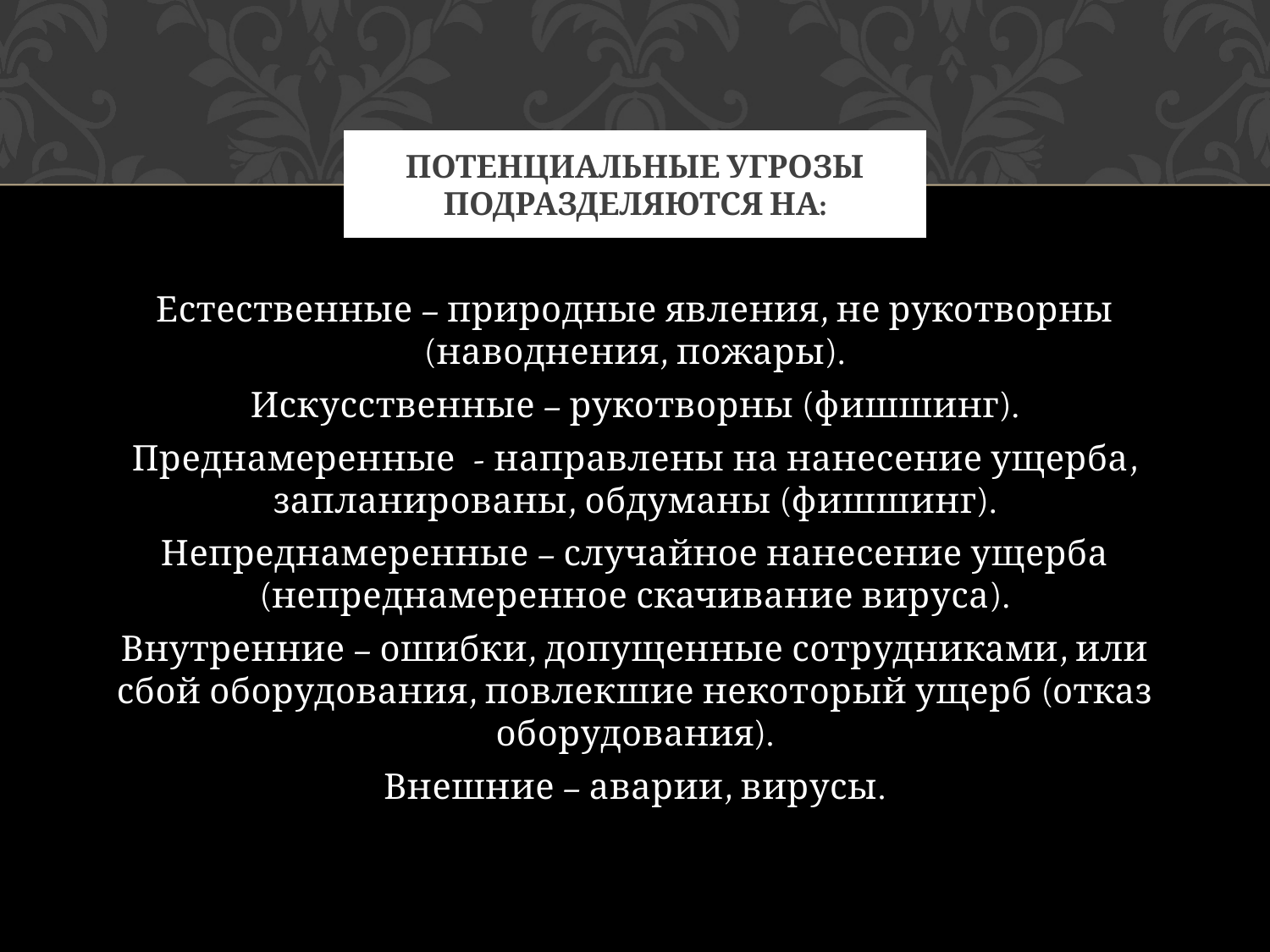

# Потенциальные угрозы подразделяются на:
Естественные – природные явления, не рукотворны (наводнения, пожары).
Искусственные – рукотворны (фишшинг).
Преднамеренные  - направлены на нанесение ущерба, запланированы, обдуманы (фишшинг).
Непреднамеренные – случайное нанесение ущерба (непреднамеренное скачивание вируса).
Внутренние – ошибки, допущенные сотрудниками, или сбой оборудования, повлекшие некоторый ущерб (отказ оборудования).
Внешние – аварии, вирусы.